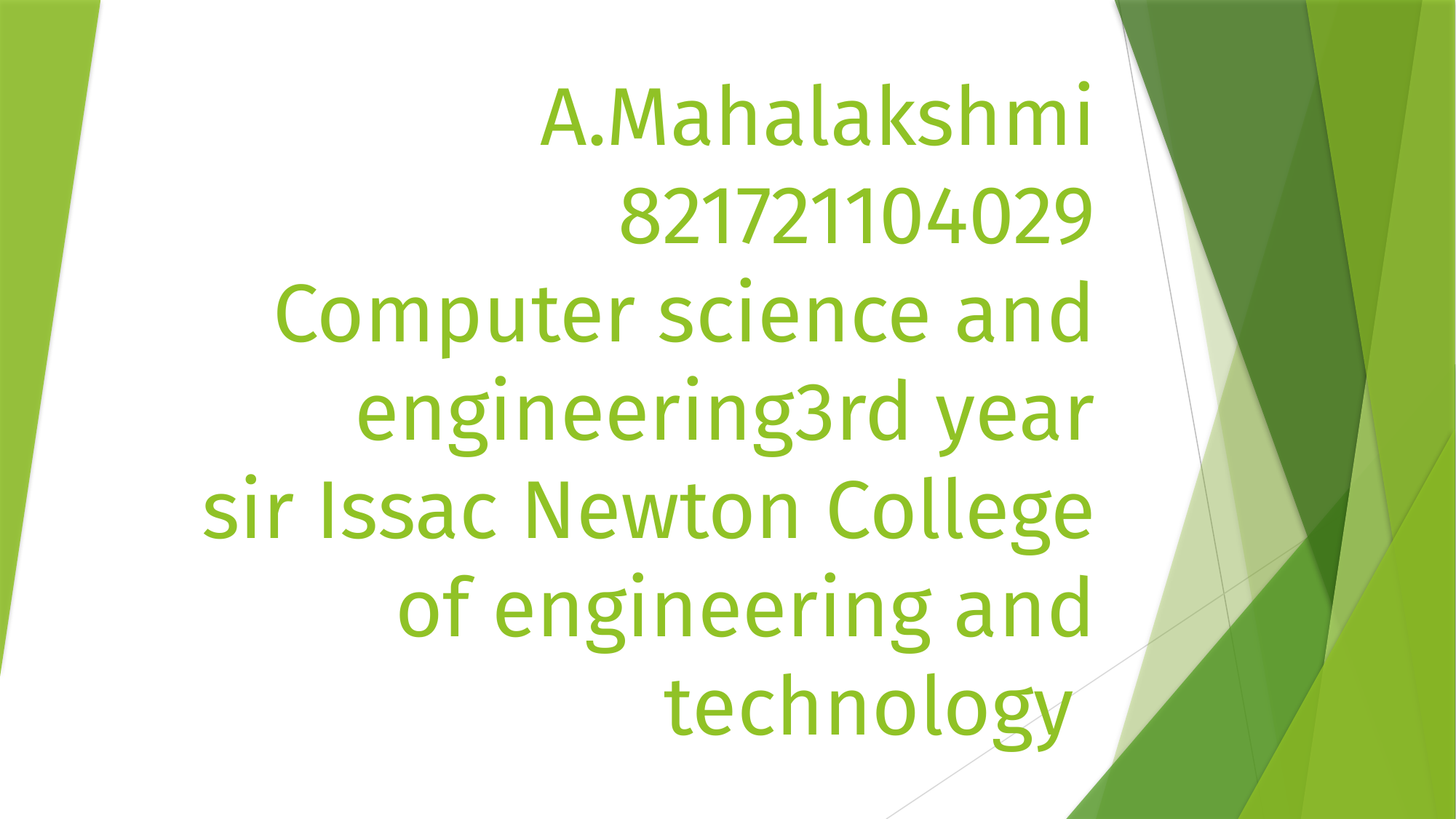

# A.Mahalakshmi 821721104029 Computer science and engineering3rd year sir Issac Newton College of engineering and technology